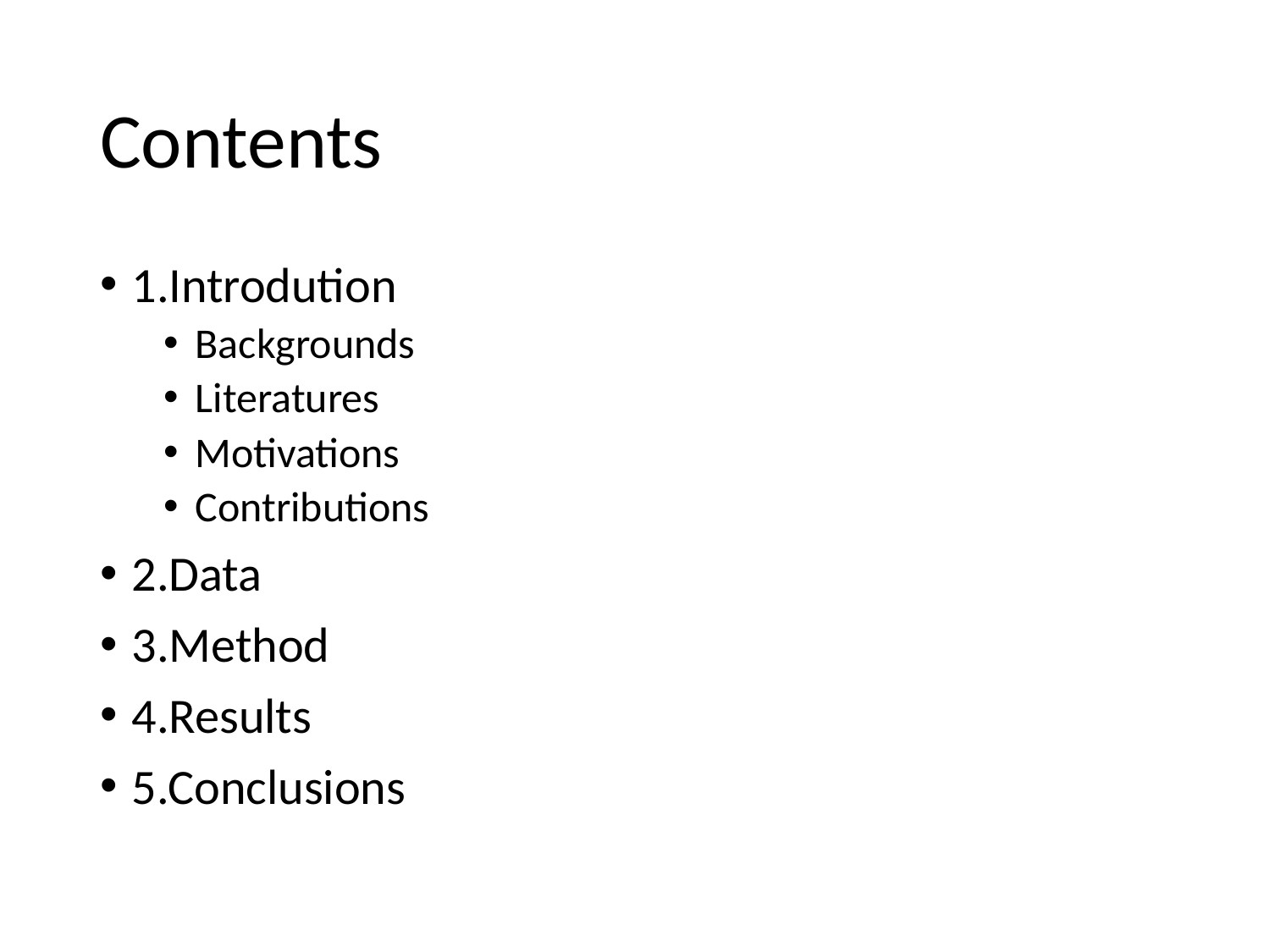

# Contents
1.Introdution
Backgrounds
Literatures
Motivations
Contributions
2.Data
3.Method
4.Results
5.Conclusions